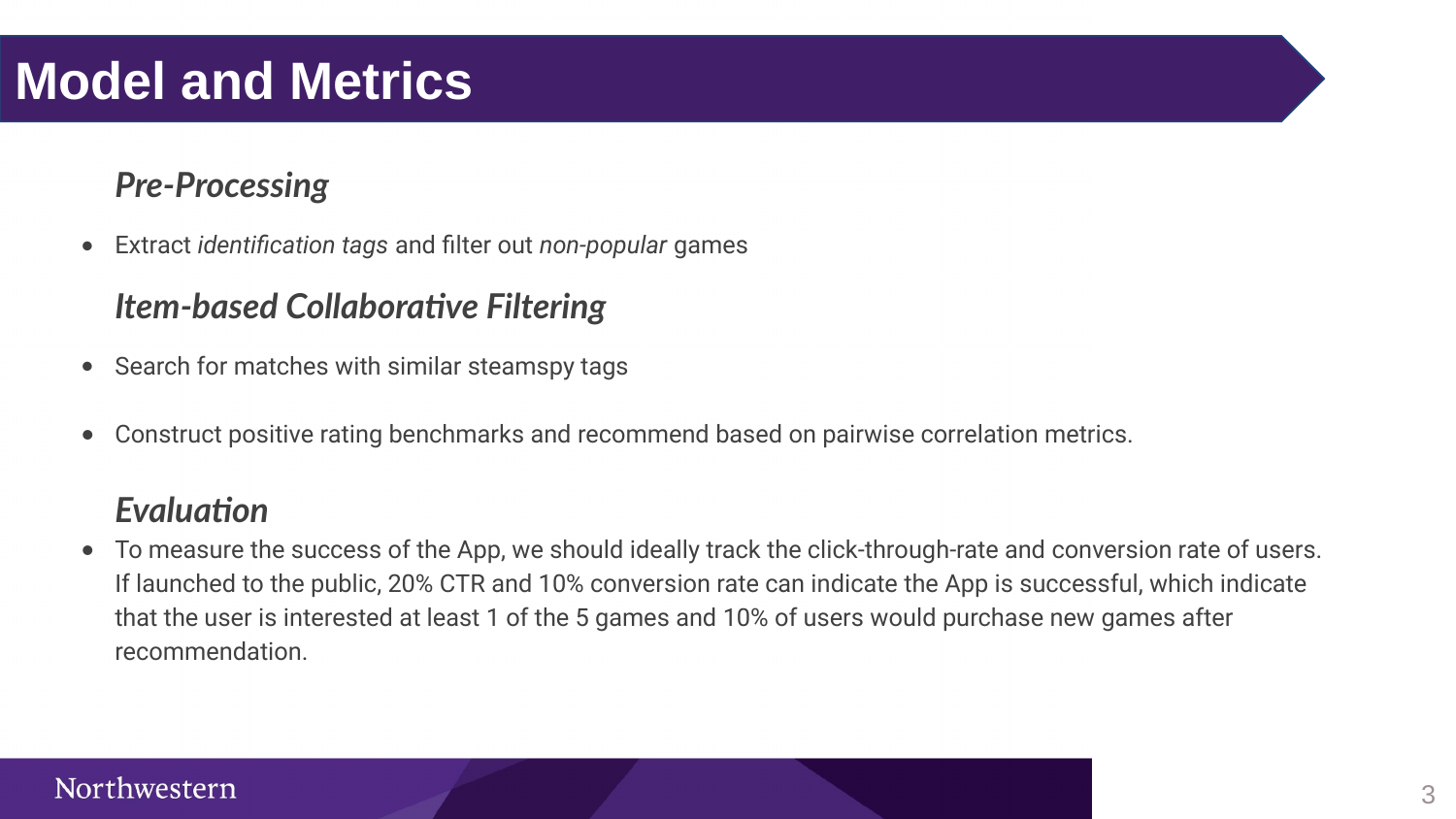

Project Statement
Model and Metrics
Pre-Processing
Extract identification tags and filter out non-popular games
Item-based Collaborative Filtering
Search for matches with similar steamspy tags
Construct positive rating benchmarks and recommend based on pairwise correlation metrics.

Evaluation
To measure the success of the App, we should ideally track the click-through-rate and conversion rate of users. If launched to the public, 20% CTR and 10% conversion rate can indicate the App is successful, which indicate that the user is interested at least 1 of the 5 games and 10% of users would purchase new games after recommendation.

3